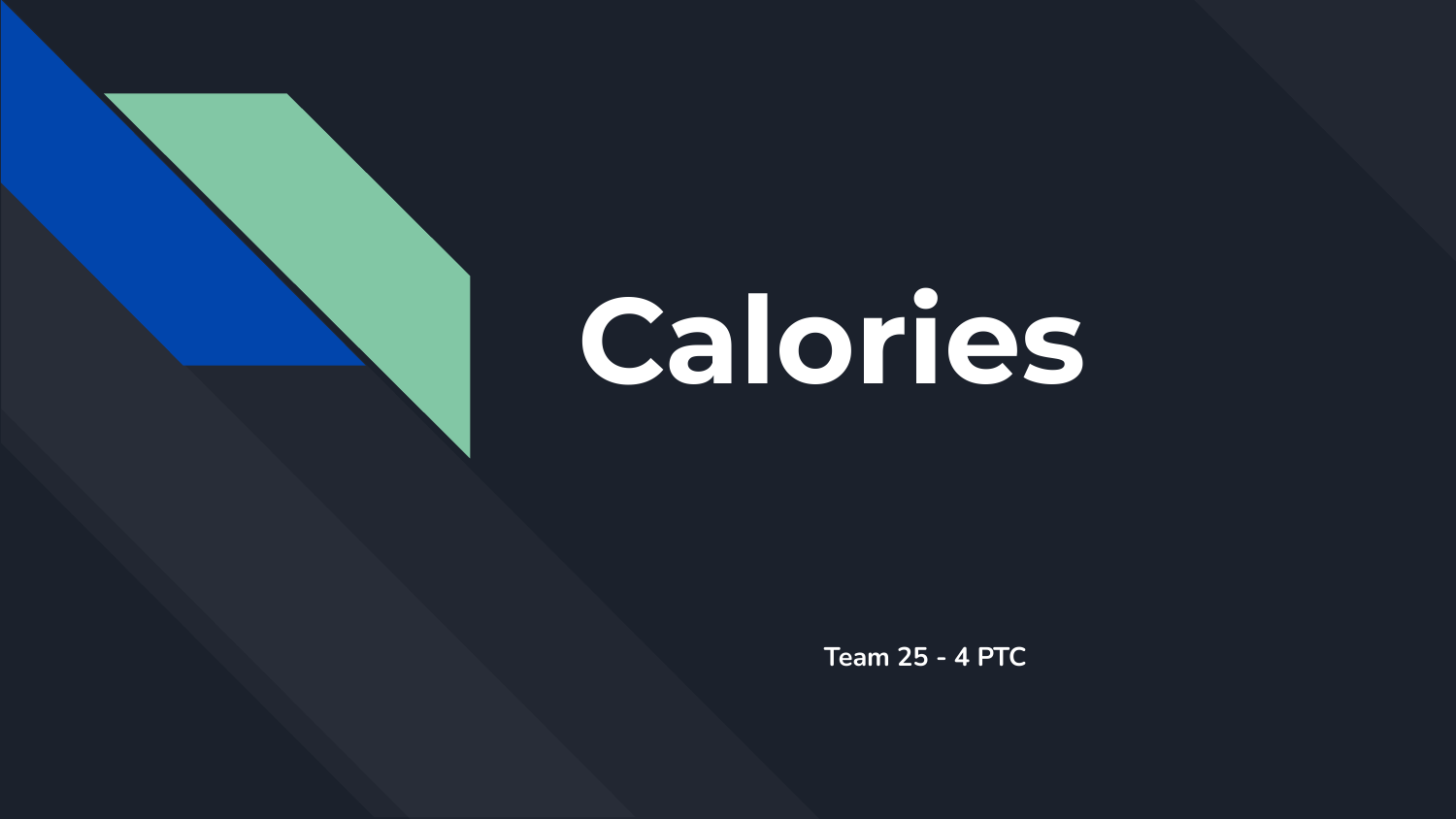

# Calories
Team 25 - 4 PTC